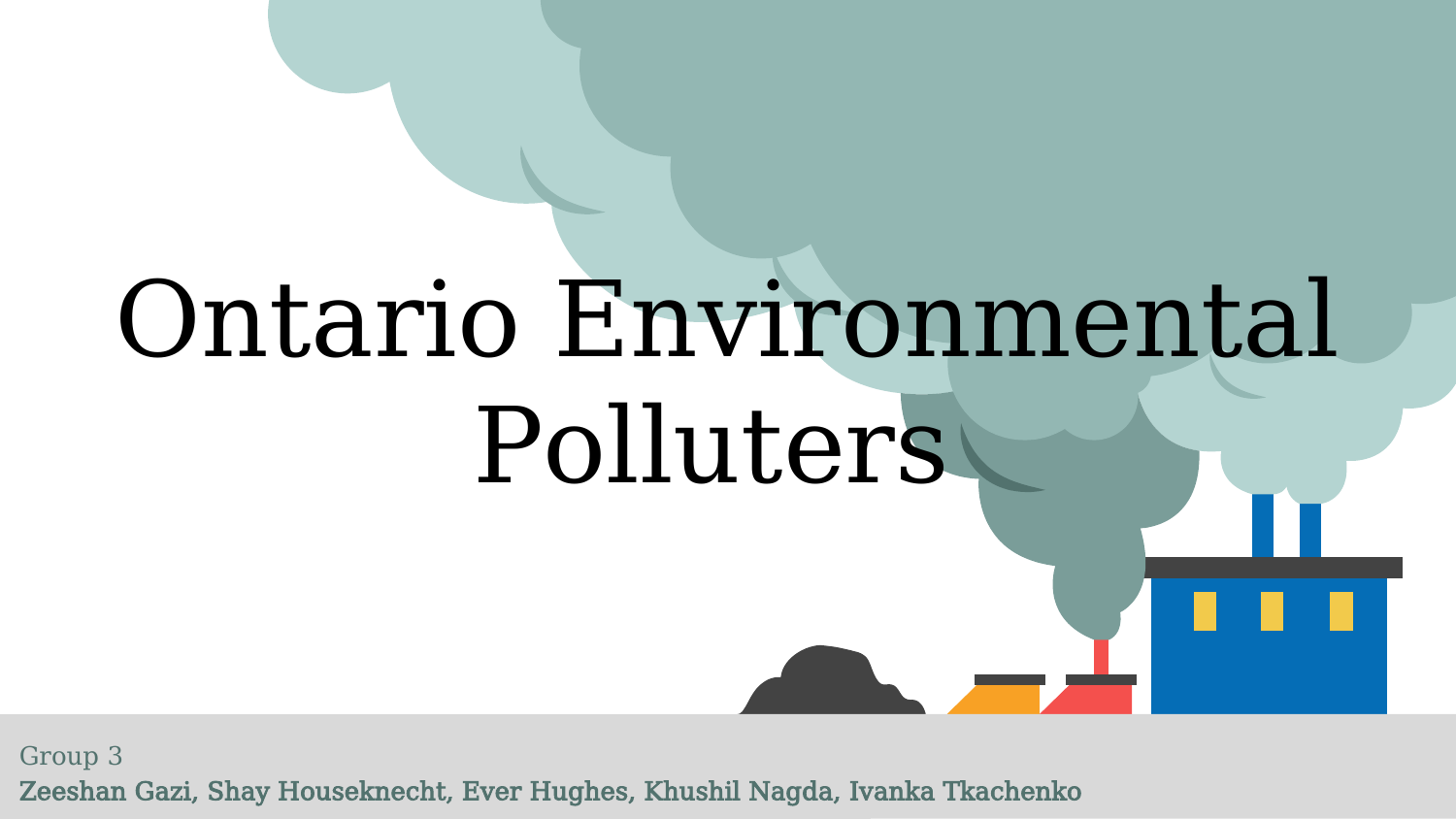

# Ontario Environmental Polluters
Group 3
Zeeshan Gazi, Shay Houseknecht, Ever Hughes, Khushil Nagda, Ivanka Tkachenko